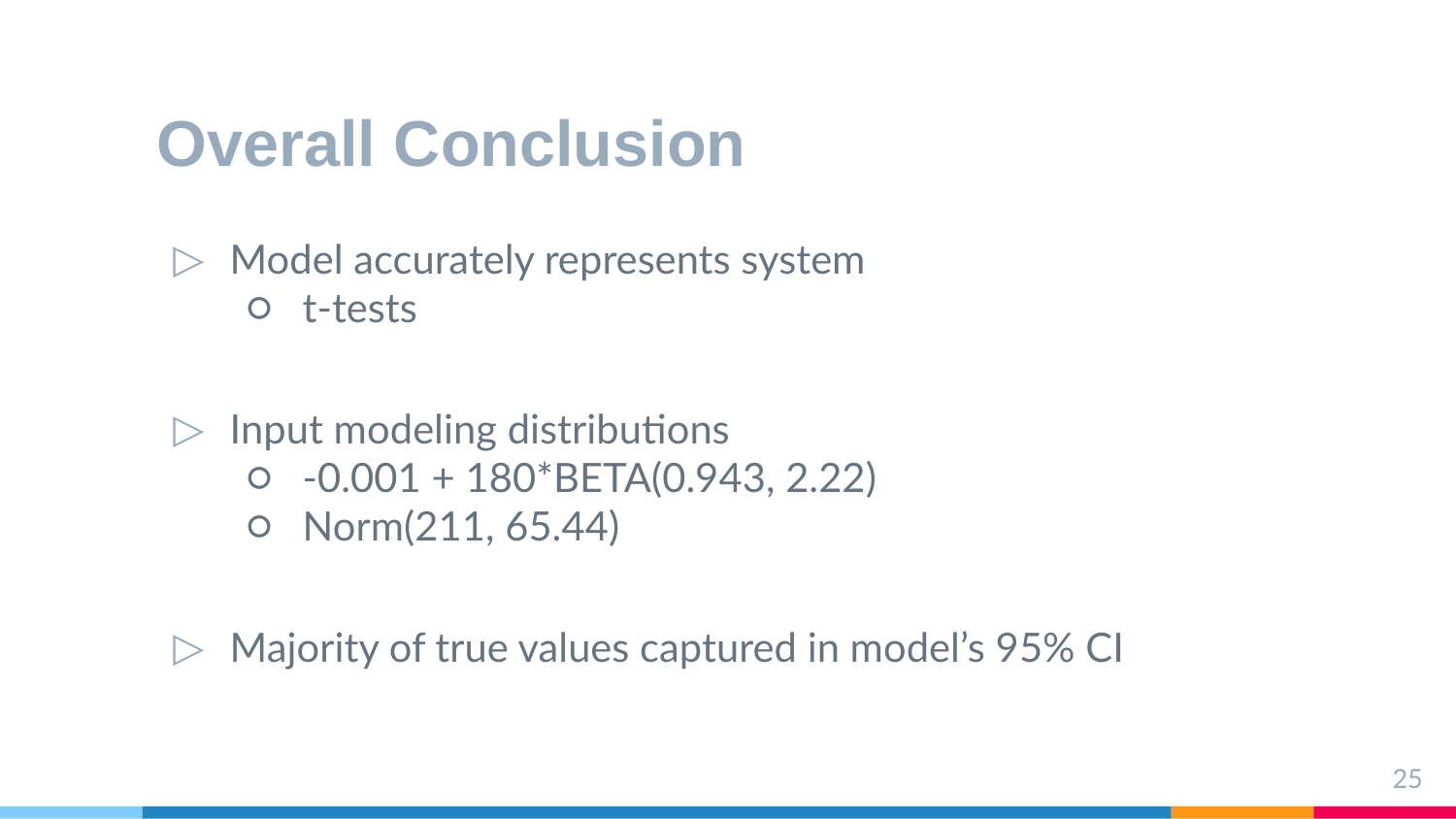

# Overall Conclusion
Model accurately represents system
t-tests

Input modeling distributions
-0.001 + 180*BETA(0.943, 2.22)
Norm(211, 65.44)

Majority of true values captured in model’s 95% CI
25